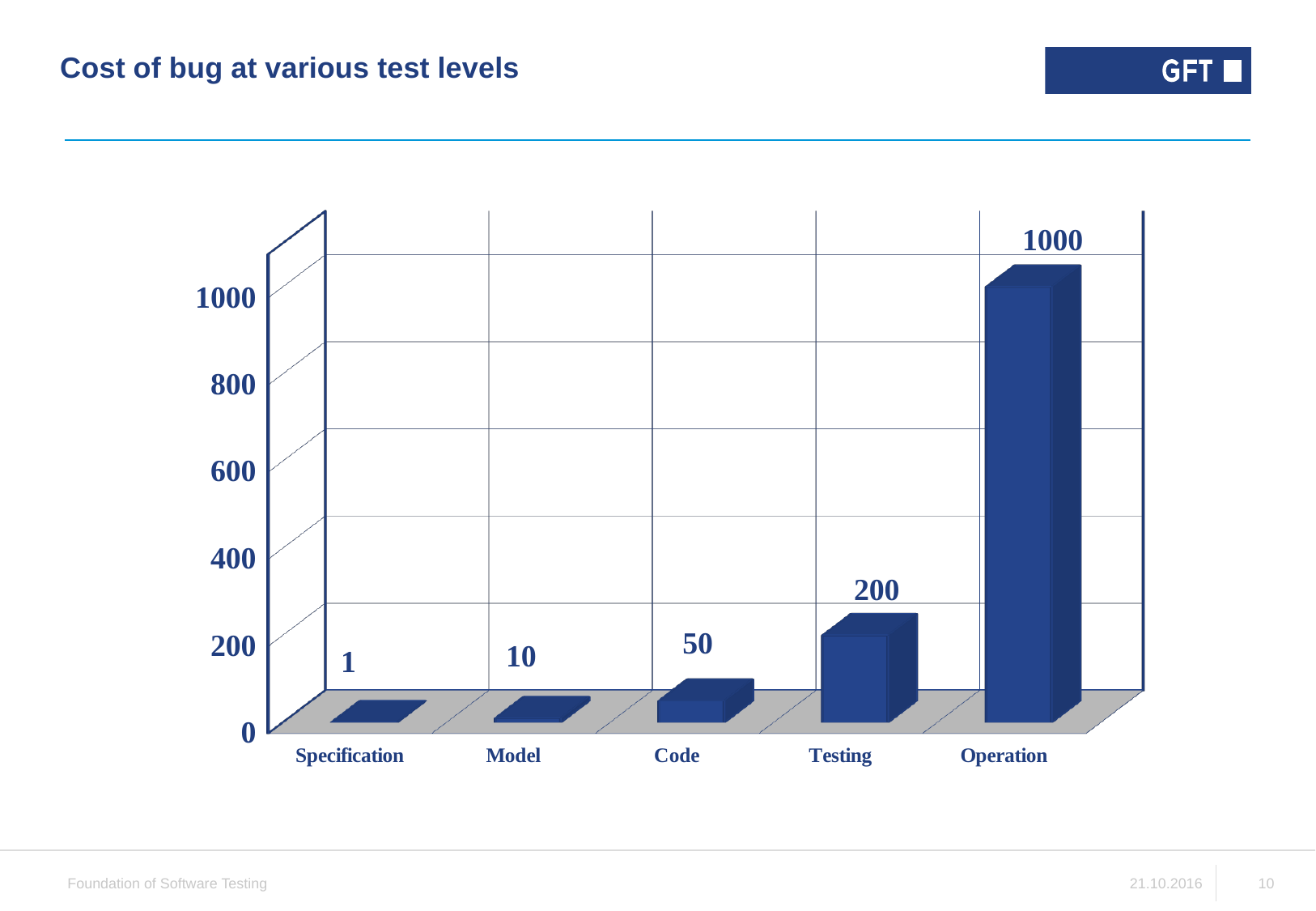

# Cost of bug at various test levels

[unsupported chart]